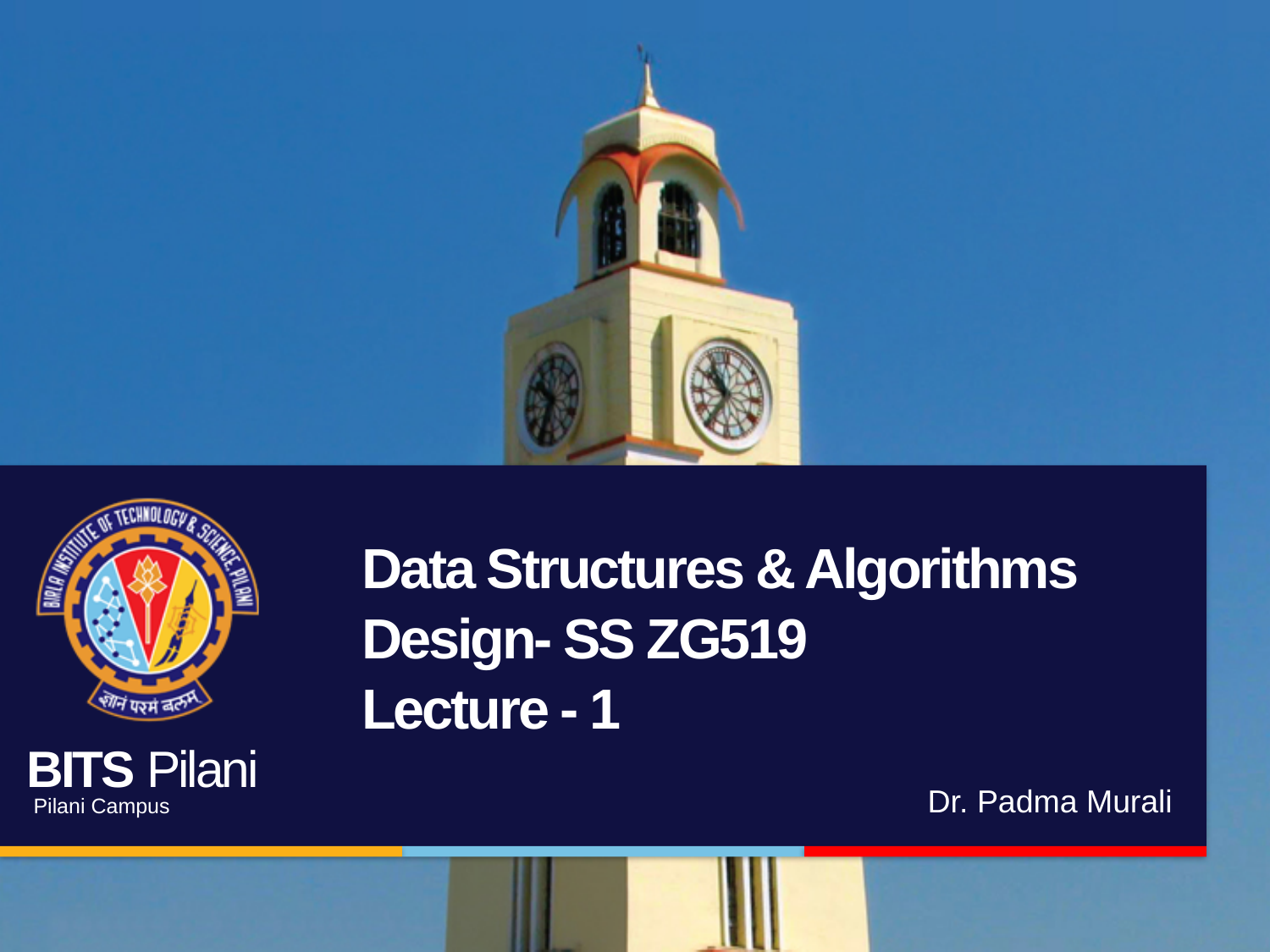

# Data Structures & Algorithms Design- SS ZG519 Lecture - 1
Dr. Padma Murali